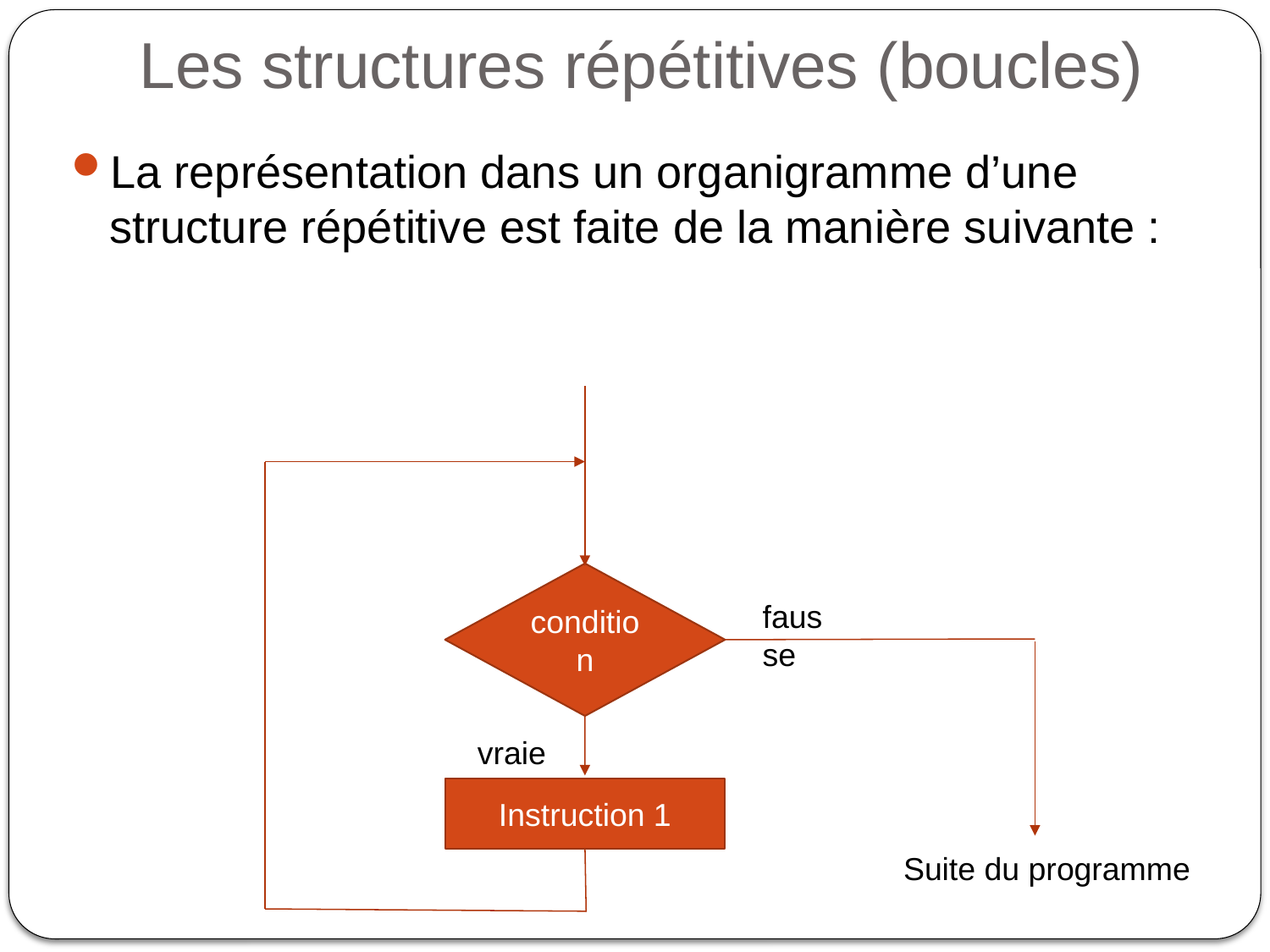

# Les structures répétitives (boucles)
La représentation dans un organigramme d’une structure répétitive est faite de la manière suivante :
condition
fausse
vraie
Instruction 1
Suite du programme